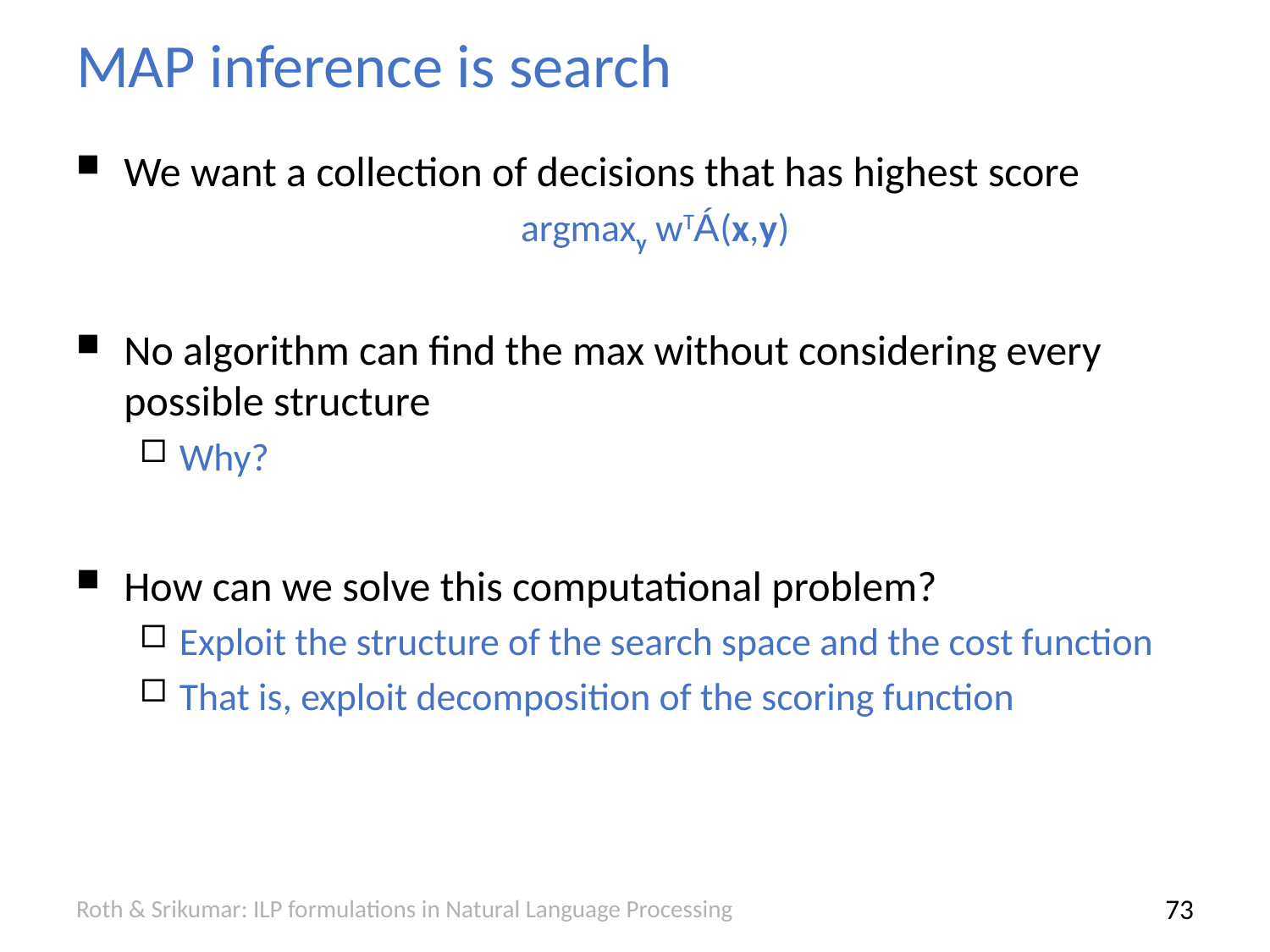

# MAP inference is search
We want a collection of decisions that has highest score
			argmaxy wTÁ(x,y)

No algorithm can find the max without considering every possible structure
Why?

How can we solve this computational problem?
Exploit the structure of the search space and the cost function
That is, exploit decomposition of the scoring function

Roth & Srikumar: ILP formulations in Natural Language Processing
73